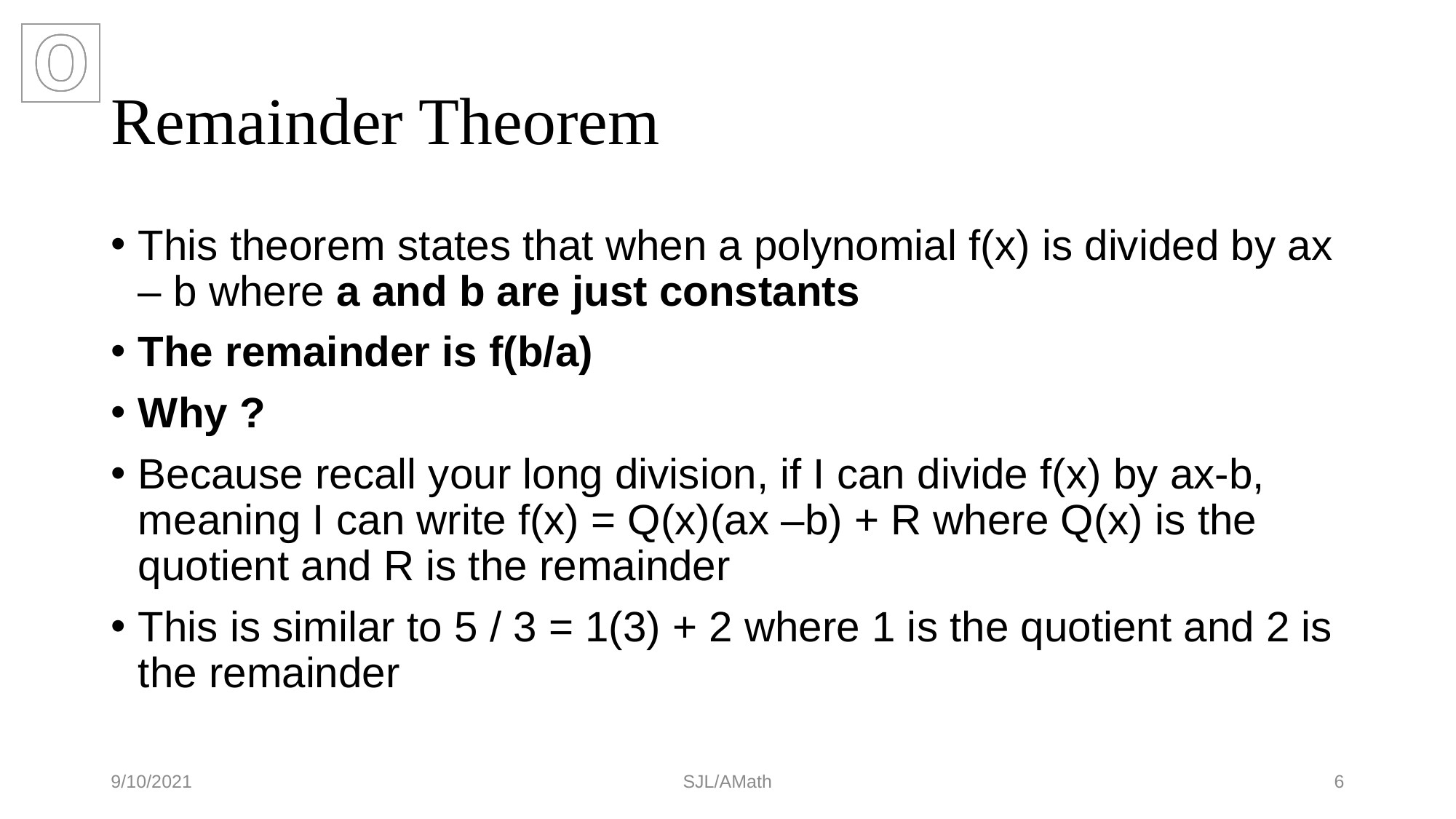

# Remainder Theorem
This theorem states that when a polynomial f(x) is divided by ax – b where a and b are just constants
The remainder is f(b/a)
Why ?
Because recall your long division, if I can divide f(x) by ax-b, meaning I can write f(x) = Q(x)(ax –b) + R where Q(x) is the quotient and R is the remainder
This is similar to 5 / 3 = 1(3) + 2 where 1 is the quotient and 2 is the remainder
9/10/2021
SJL/AMath
6